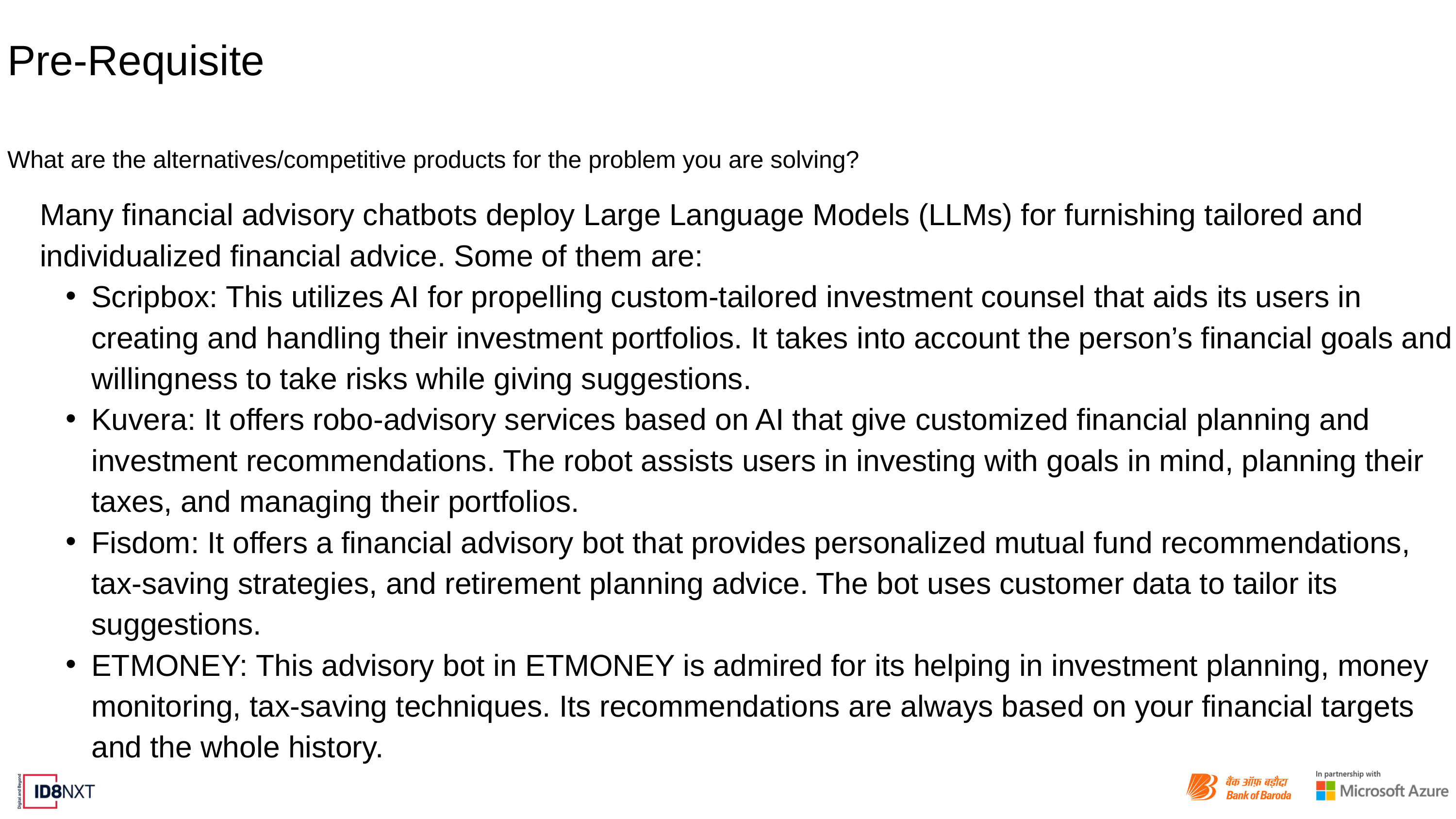

Pre-Requisite
What are the alternatives/competitive products for the problem you are solving?
Many financial advisory chatbots deploy Large Language Models (LLMs) for furnishing tailored and individualized financial advice. Some of them are:
Scripbox: This utilizes AI for propelling custom-tailored investment counsel that aids its users in creating and handling their investment portfolios. It takes into account the person’s financial goals and willingness to take risks while giving suggestions.
Kuvera: It offers robo-advisory services based on AI that give customized financial planning and investment recommendations. The robot assists users in investing with goals in mind, planning their taxes, and managing their portfolios.
Fisdom: It offers a financial advisory bot that provides personalized mutual fund recommendations, tax-saving strategies, and retirement planning advice. The bot uses customer data to tailor its suggestions.
ETMONEY: This advisory bot in ETMONEY is admired for its helping in investment planning, money monitoring, tax-saving techniques. Its recommendations are always based on your financial targets and the whole history.